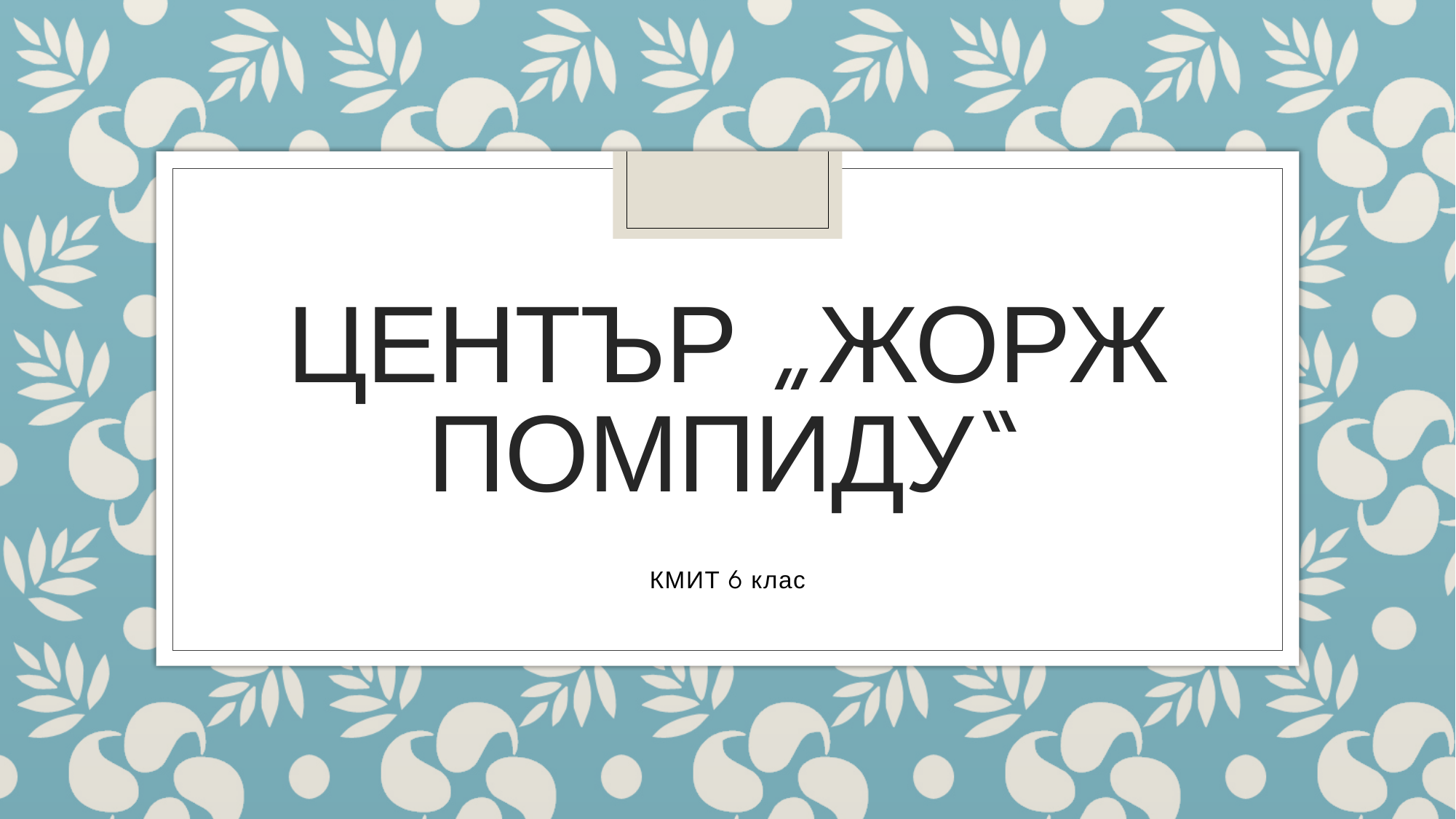

# Център „Жорж Помпиду“
КМИТ 6 клас